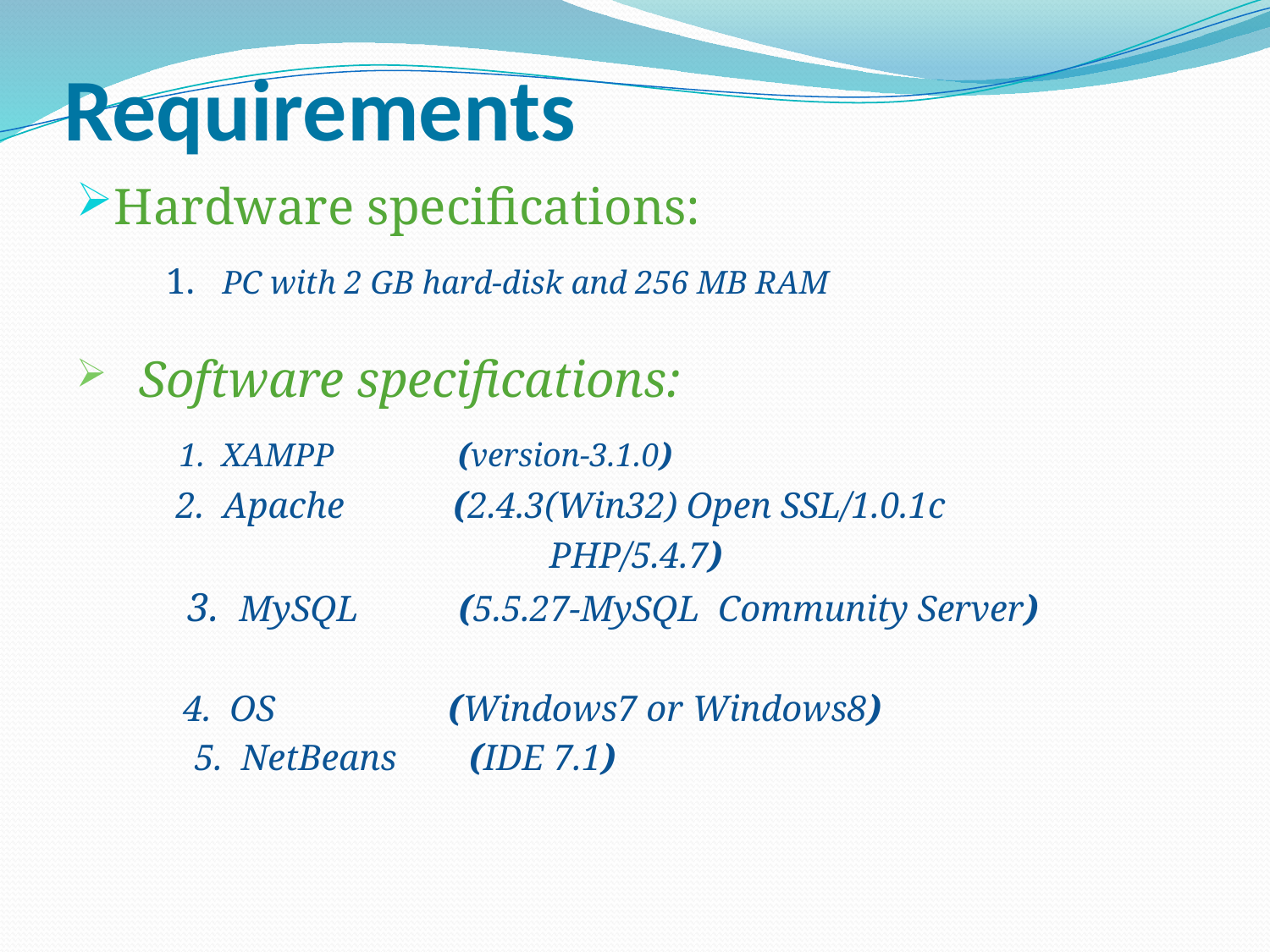

# Requirements
Hardware specifications:
       1.   PC with 2 GB hard-disk and 256 MB RAM

Software specifications:
        1.  XAMPP               (version-3.1.0)
           2.  Apache            (2.4.3(Win32) Open SSL/1.0.1c
                                                    PHP/5.4.7)
           3.  MySQL           (5.5.27-MySQL  Community Server)

                4.  OS                   (Windows7 or Windows8)
             5.  NetBeans        (IDE 7.1)